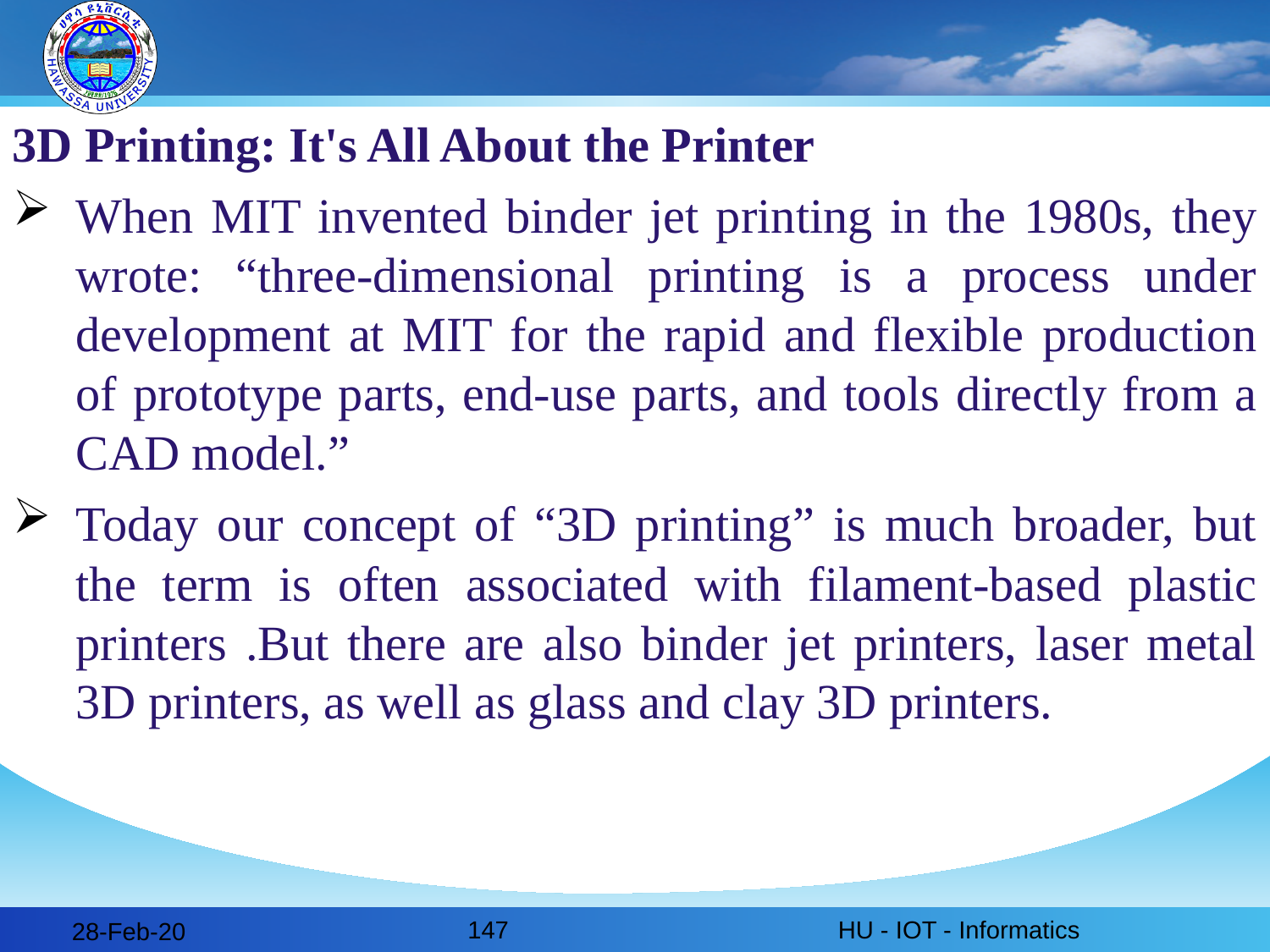

3D Printing: It's All About the Printer
When MIT invented binder jet printing in the 1980s, they wrote: “three-dimensional printing is a process under development at MIT for the rapid and flexible production of prototype parts, end-use parts, and tools directly from a CAD model.”
Today our concept of “3D printing” is much broader, but the term is often associated with filament-based plastic printers .But there are also binder jet printers, laser metal 3D printers, as well as glass and clay 3D printers.
147
HU - IOT - Informatics
28-Feb-20